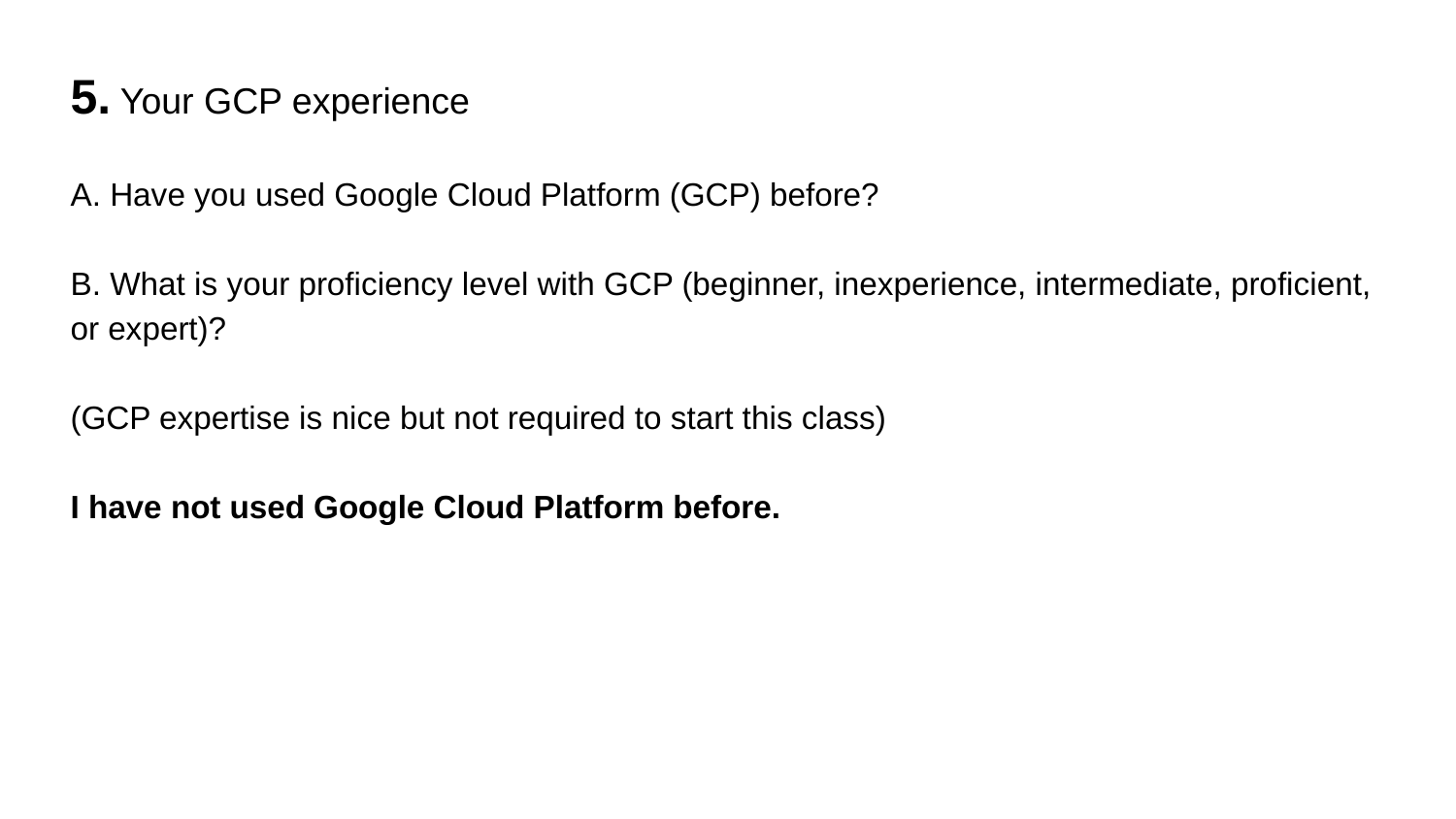

# 5. Your GCP experience

A. Have you used Google Cloud Platform (GCP) before?

B. What is your proficiency level with GCP (beginner, inexperience, intermediate, proficient, or expert)?

(GCP expertise is nice but not required to start this class)

I have not used Google Cloud Platform before.